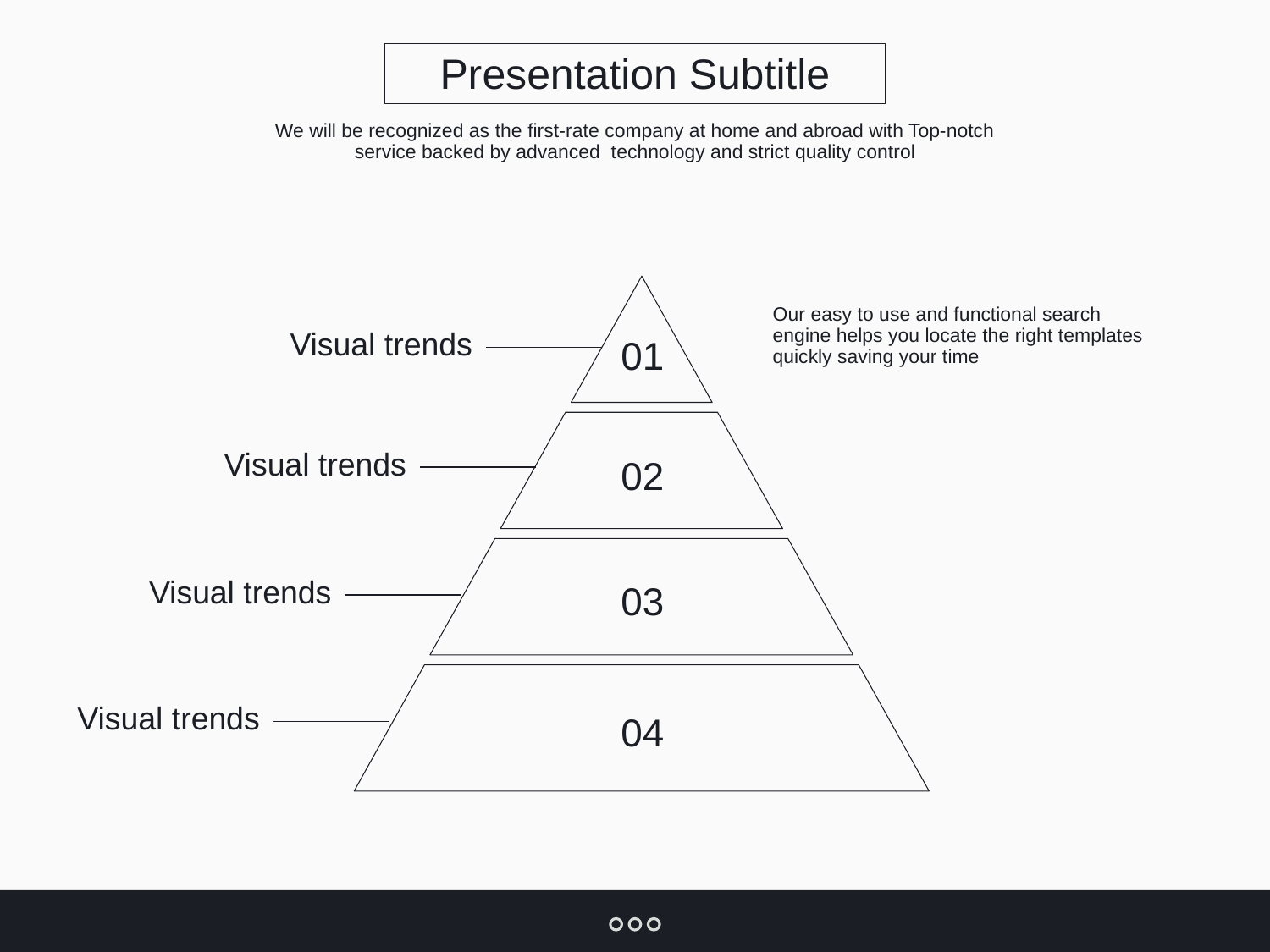

Presentation Subtitle

We will be recognized as the first-rate company at home and abroad with Top-notch service backed by advanced  technology and strict quality control

Our easy to use and functional search engine helps you locate the right templates quickly saving your time
Visual trends
01
Visual trends
02
Visual trends
03
Visual trends
04